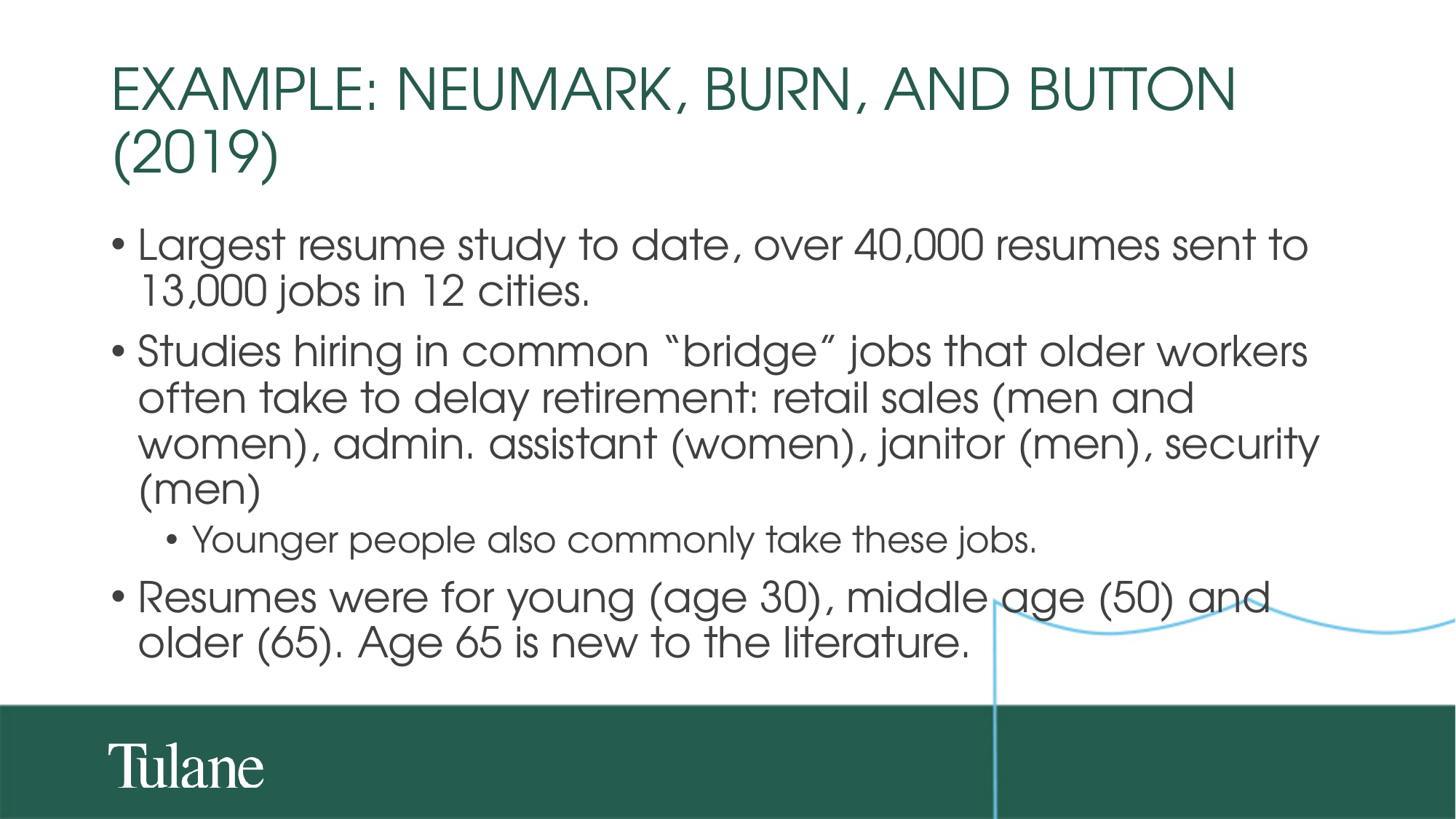

# Example: Neumark, Burn, and Button (2019)
Largest resume study to date, over 40,000 resumes sent to 13,000 jobs in 12 cities.
Studies hiring in common “bridge” jobs that older workers often take to delay retirement: retail sales (men and women), admin. assistant (women), janitor (men), security (men)
Younger people also commonly take these jobs.
Resumes were for young (age 30), middle age (50) and older (65). Age 65 is new to the literature.